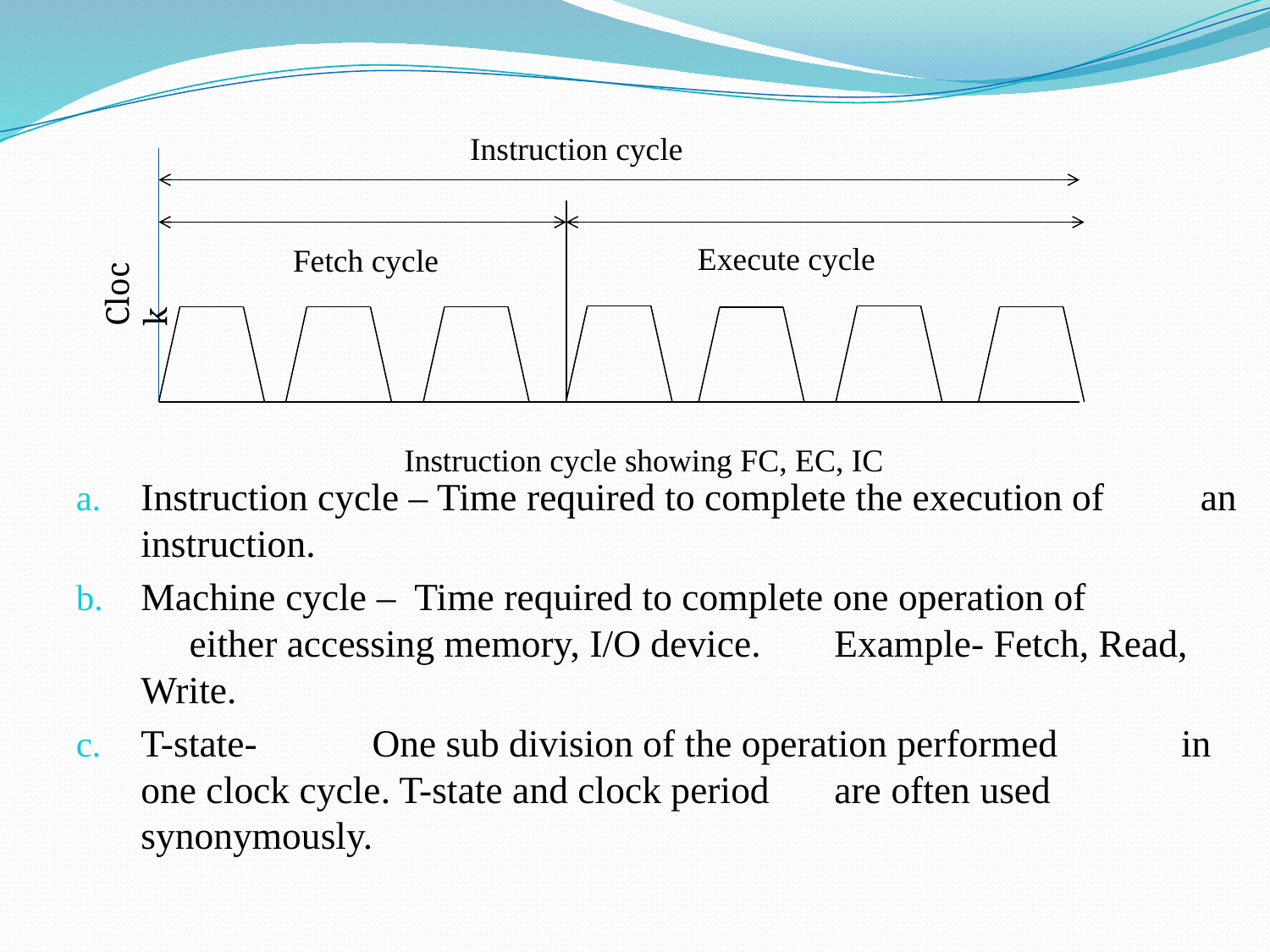

Instruction cycle – Time required to complete the execution of 				  an instruction.
Machine cycle –  Time required to complete one operation of 			            either accessing memory, I/O device. 				Example- Fetch, Read, Write.
T-state- 		One sub division of the operation performed 			in one clock cycle. T-state and clock period 				are often used synonymously.
Instruction cycle
Execute cycle
Clock
Fetch cycle
Instruction cycle showing FC, EC, IC